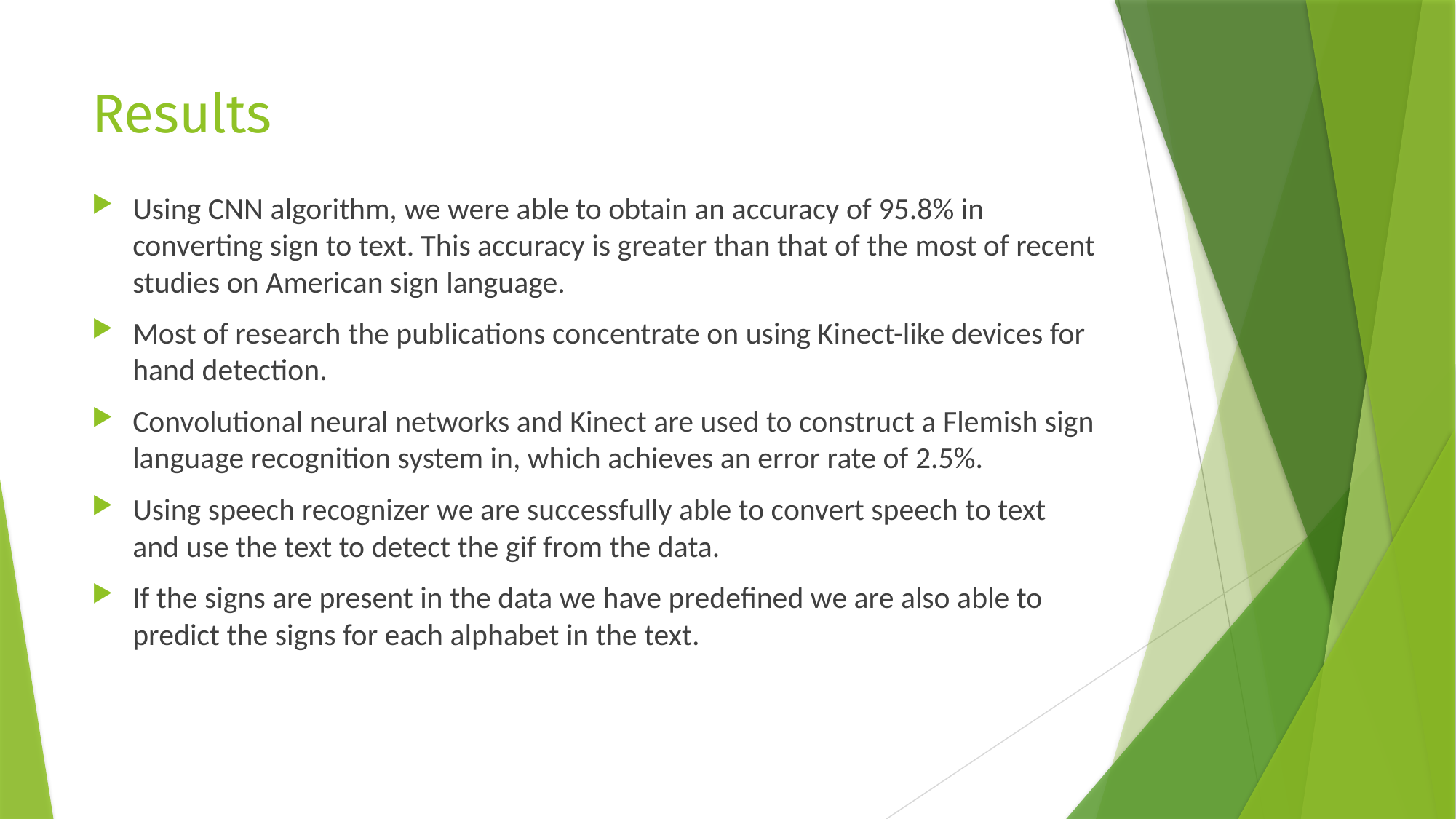

# Results
Using CNN algorithm, we were able to obtain an accuracy of 95.8% in converting sign to text. This accuracy is greater than that of the most of recent studies on American sign language.
Most of research the publications concentrate on using Kinect-like devices for hand detection.
Convolutional neural networks and Kinect are used to construct a Flemish sign language recognition system in, which achieves an error rate of 2.5%.
Using speech recognizer we are successfully able to convert speech to text and use the text to detect the gif from the data.
If the signs are present in the data we have predefined we are also able to predict the signs for each alphabet in the text.